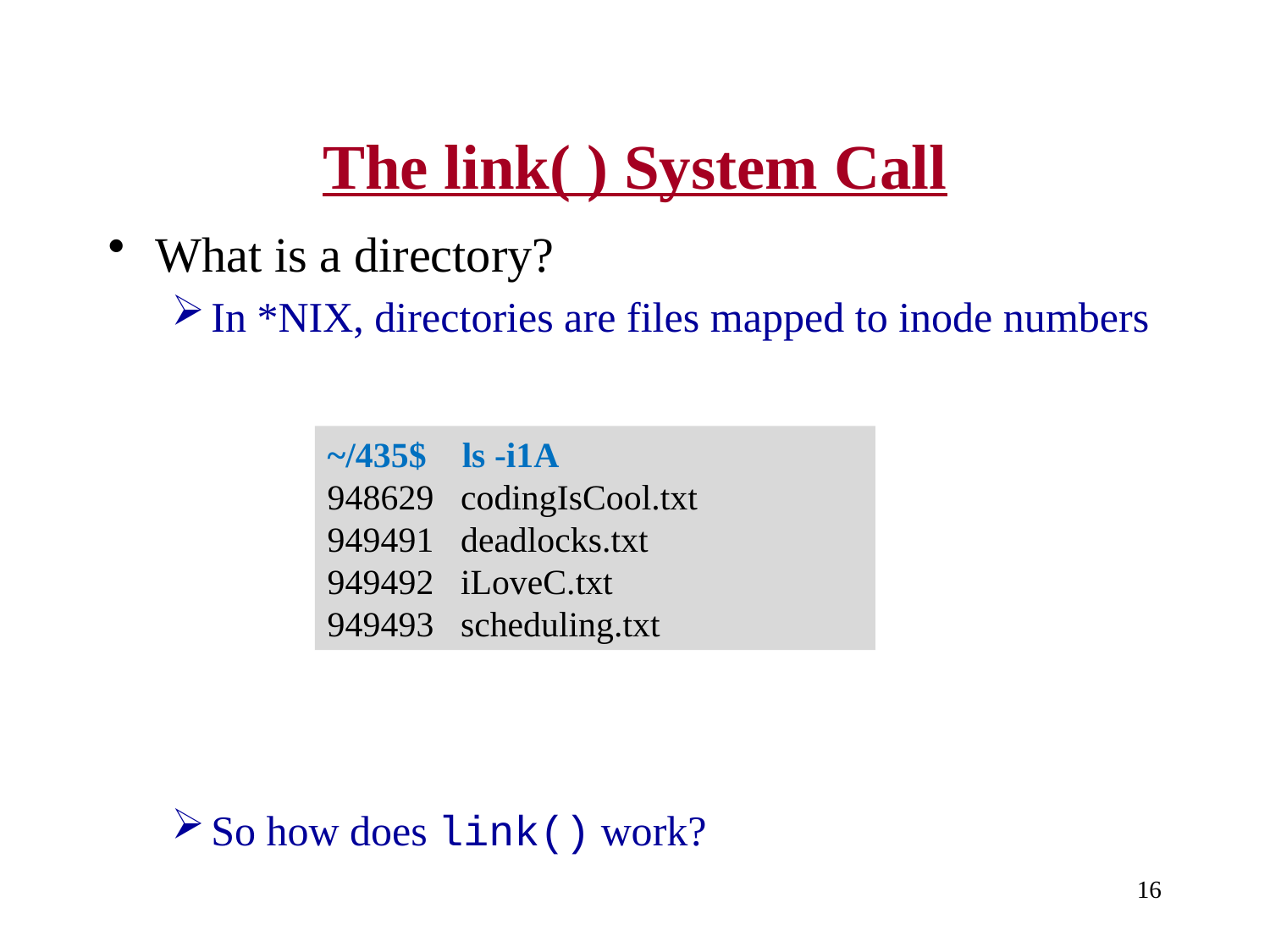

# The link( ) System Call
What is a directory?
In *NIX, directories are files mapped to inode numbers

So how does link() work?
~/435$    ls -i1A
948629   codingIsCool.txt
949491   deadlocks.txt
949492   iLoveC.txt
949493   scheduling.txt
16